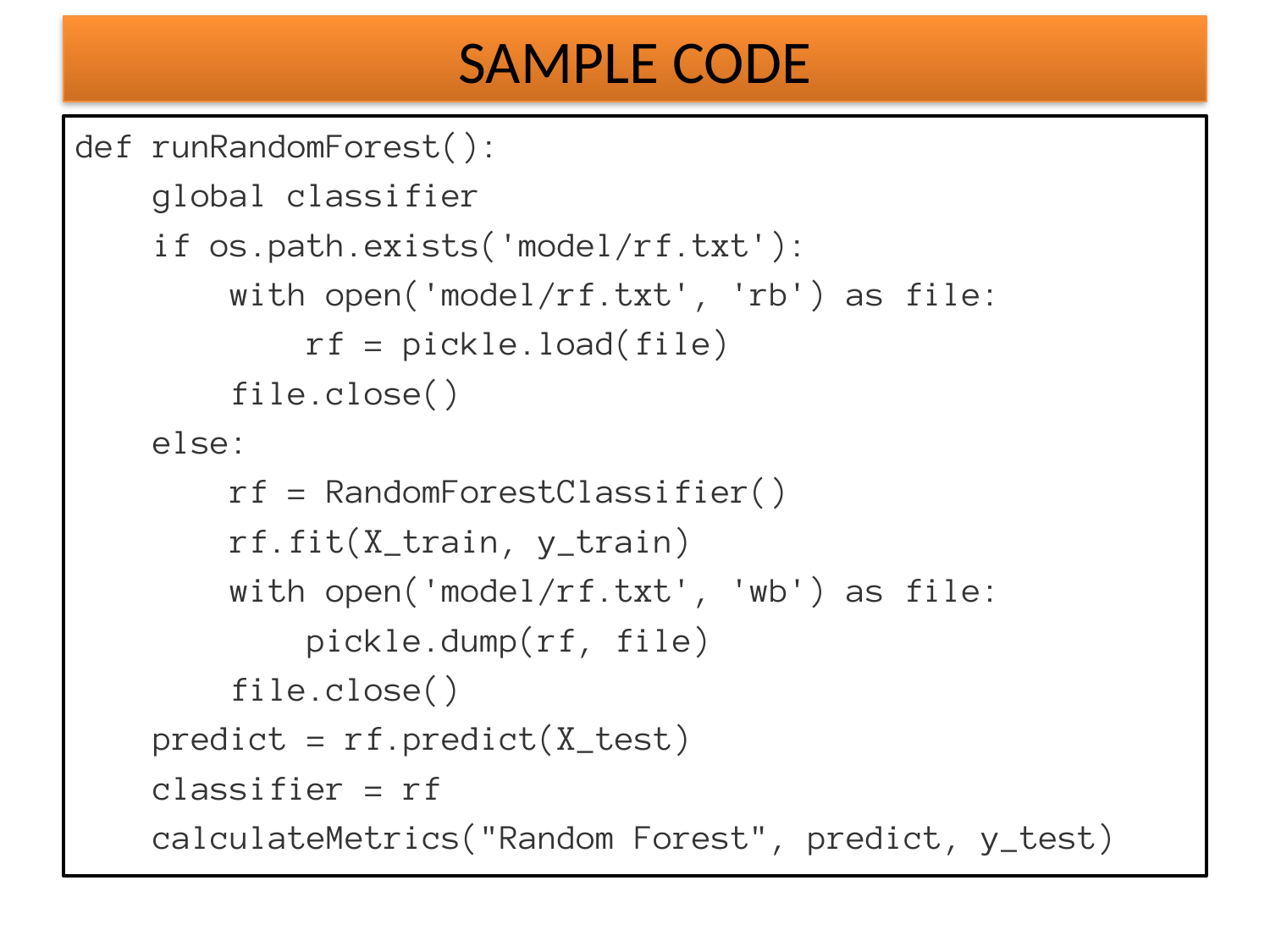

# SAMPLE CODE
def runRandomForest():
    global classifier
    if os.path.exists('model/rf.txt'):
        with open('model/rf.txt', 'rb') as file:
            rf = pickle.load(file)
        file.close()
    else:
        rf = RandomForestClassifier()
        rf.fit(X_train, y_train)
        with open('model/rf.txt', 'wb') as file:
            pickle.dump(rf, file)
        file.close()
    predict = rf.predict(X_test)
    classifier = rf
    calculateMetrics("Random Forest", predict, y_test)